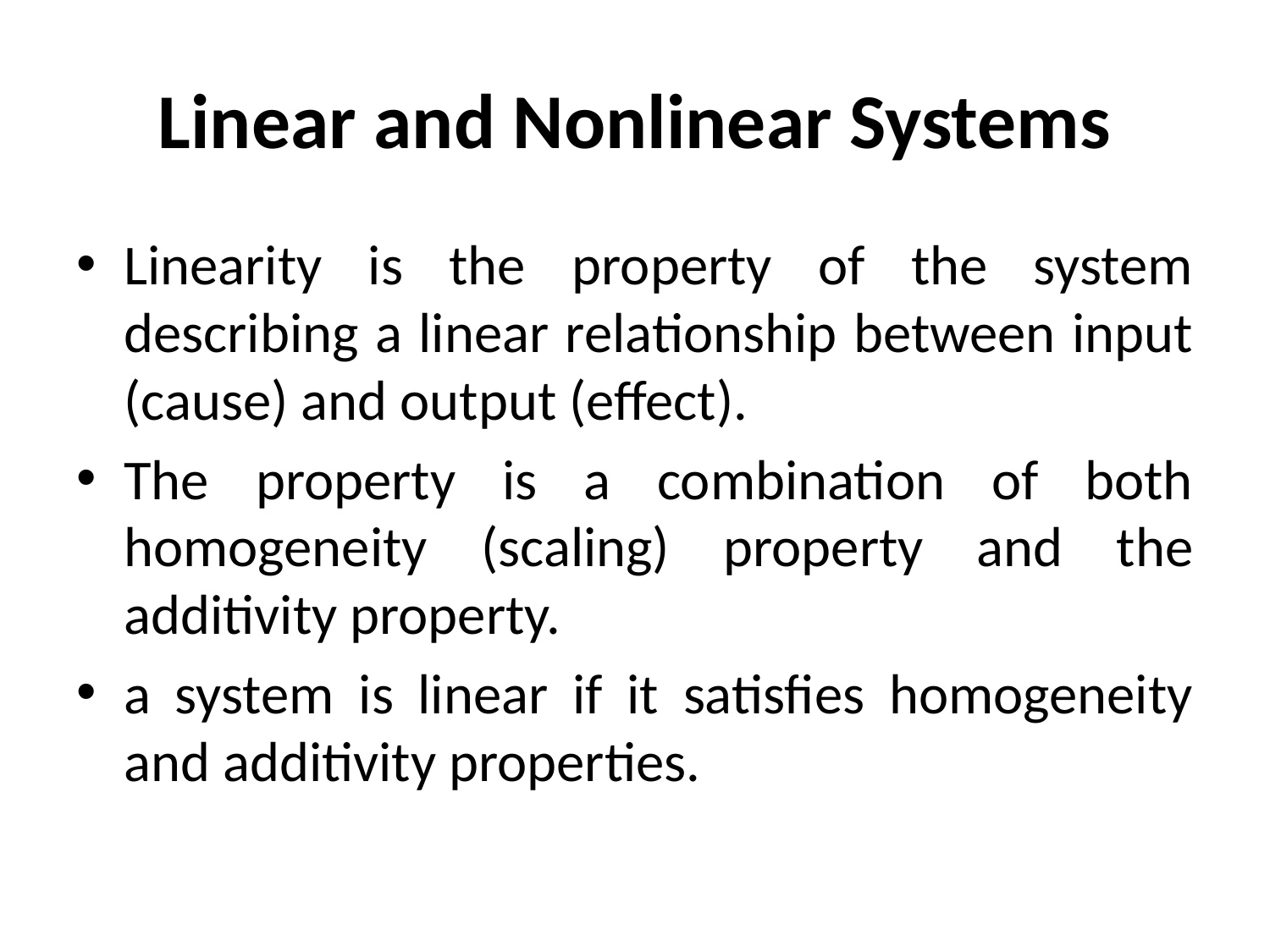

# Linear and Nonlinear Systems
Linearity is the property of the system describing a linear relationship between input (cause) and output (effect).
The property is a combination of both homogeneity (scaling) property and the additivity property.
a system is linear if it satisfies homogeneity and additivity properties.